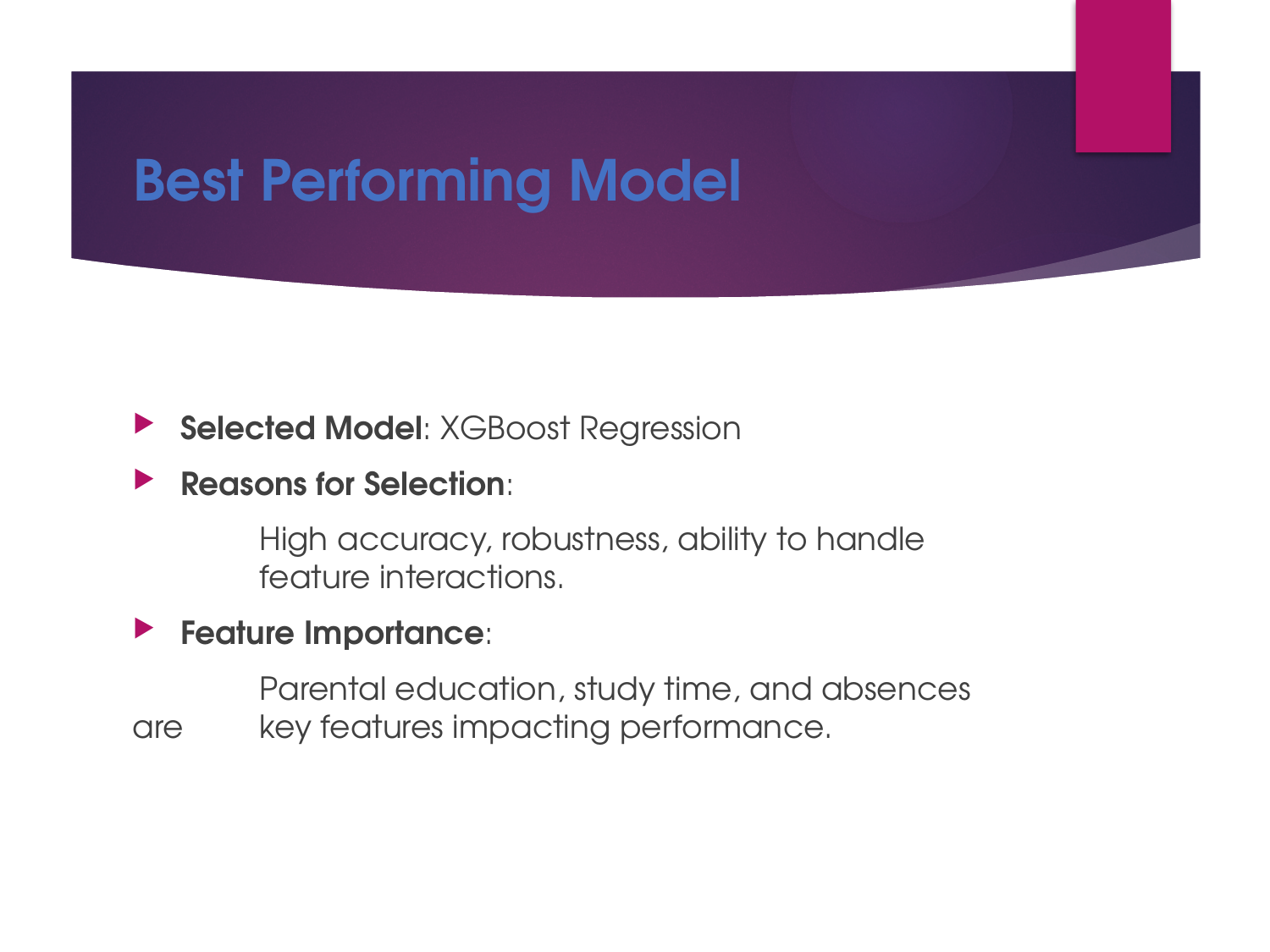

# Best Performing Model

Selected Model: XGBoost Regression
Reasons for Selection:
	High accuracy, robustness, ability to handle 	feature interactions.
Feature Importance:
	Parental education, study time, and absences are 	key features impacting performance.